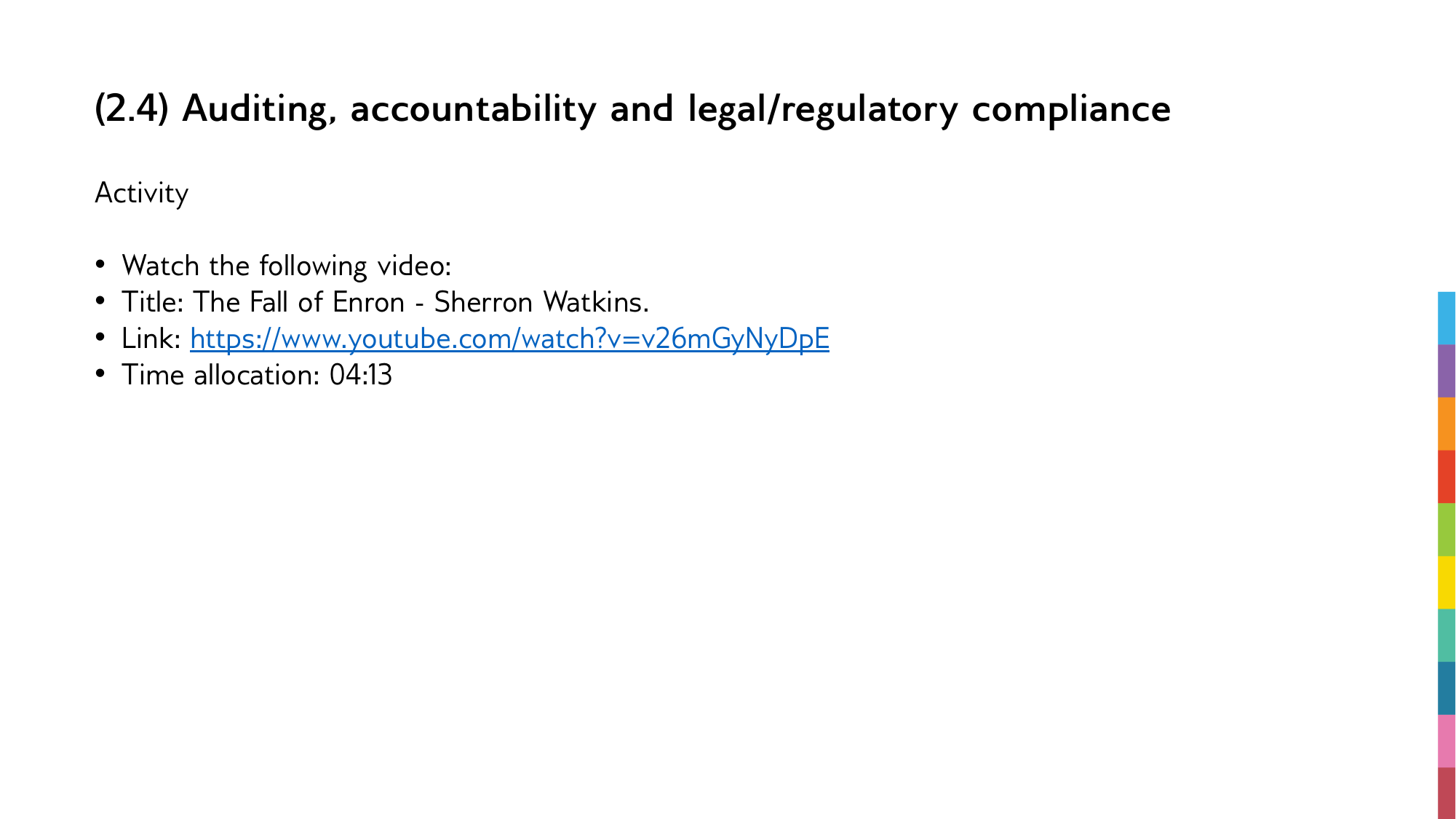

# (2.4) Auditing, accountability and legal/regulatory compliance
Activity

Watch the following video:
Title: The Fall of Enron - Sherron Watkins.
Link: https://www.youtube.com/watch?v=v26mGyNyDpE
Time allocation: 04:13